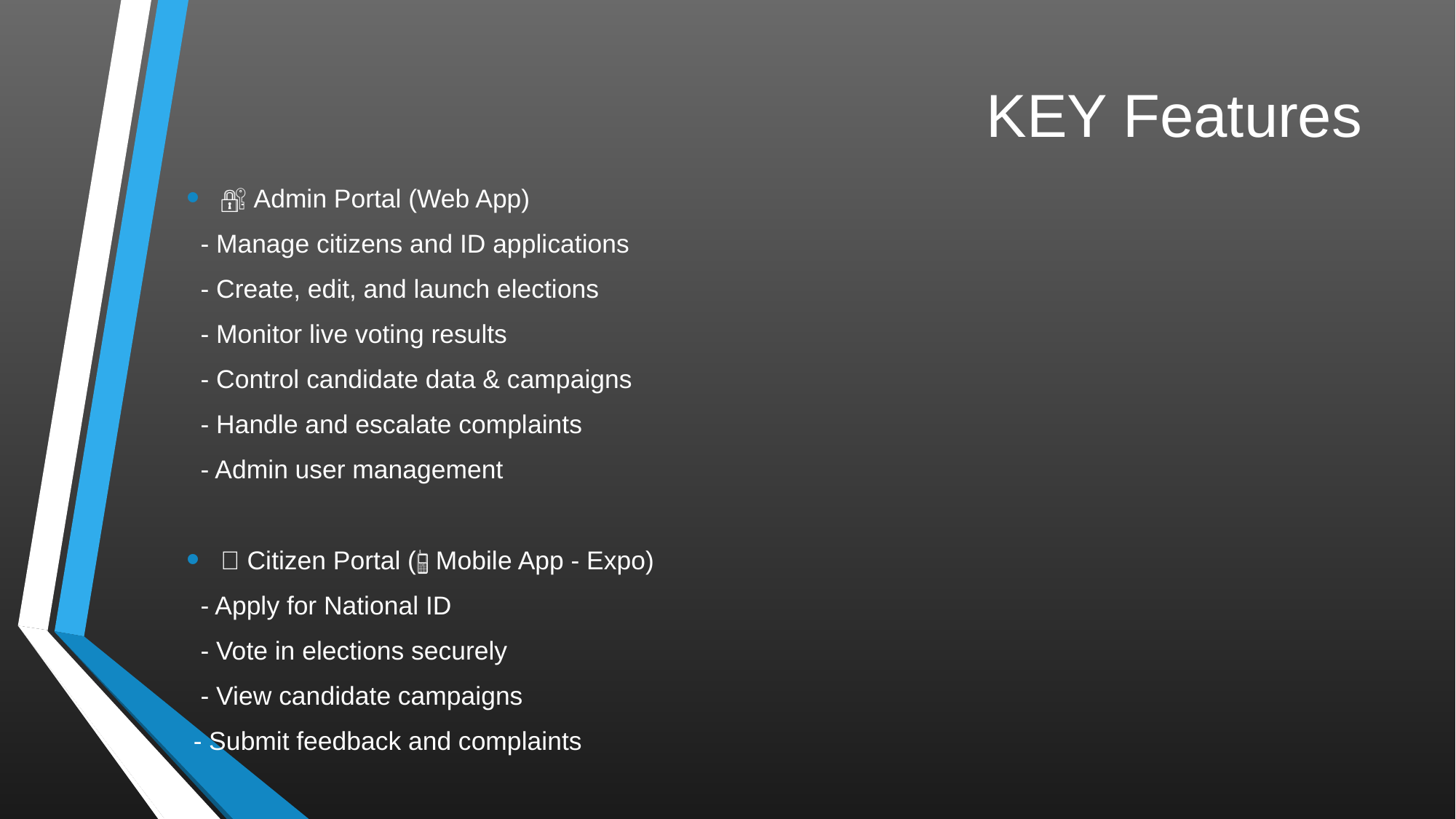

# KEY Features
🔐 Admin Portal (Web App)
  - Manage citizens and ID applications
  - Create, edit, and launch elections
  - Monitor live voting results
  - Control candidate data & campaigns
  - Handle and escalate complaints
  - Admin user management

🧍 Citizen Portal (📱 Mobile App - Expo)
  - Apply for National ID
  - Vote in elections securely
  - View candidate campaigns
 - Submit feedback and complaints